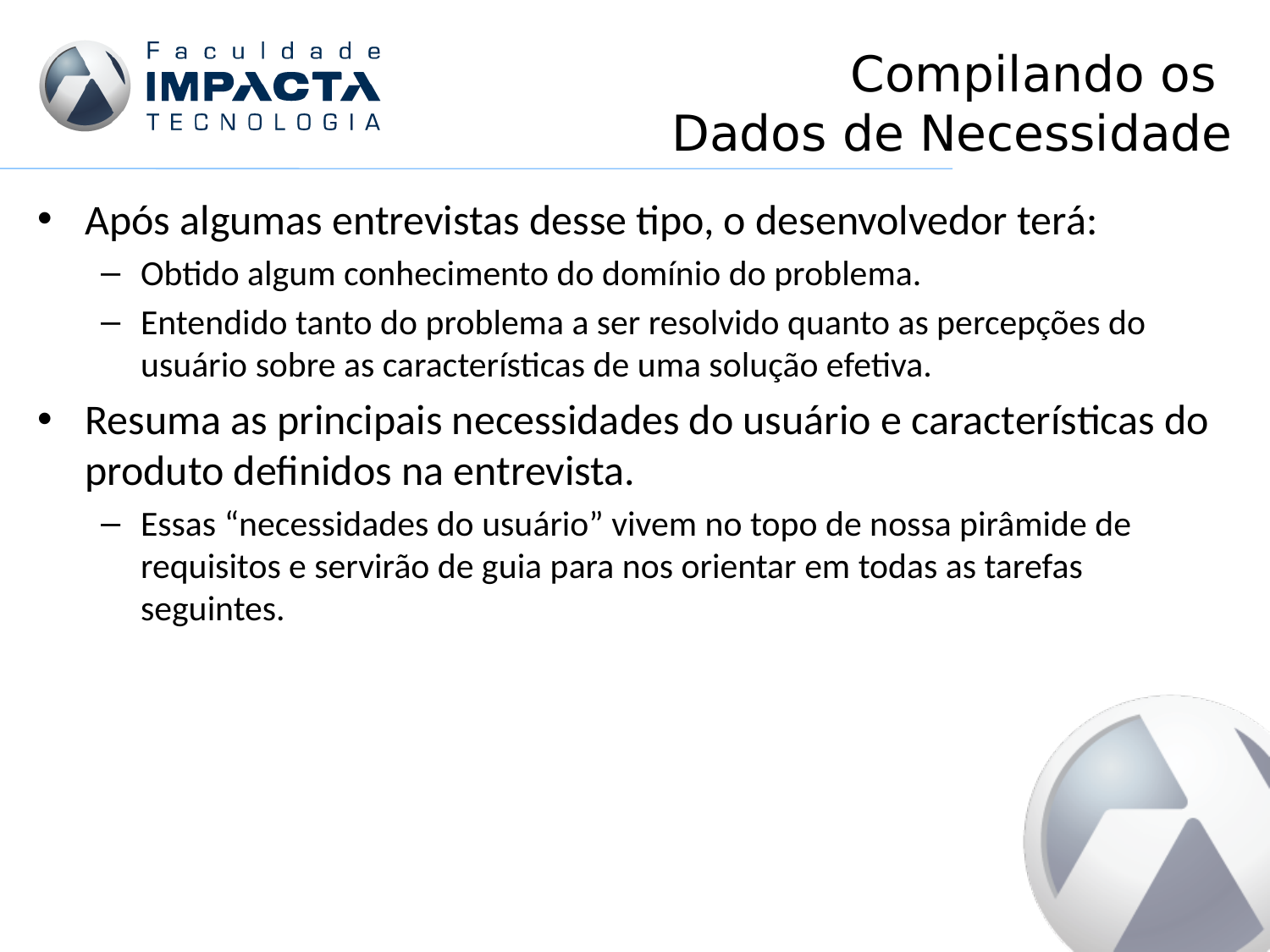

# Compilando os Dados de Necessidade
Após algumas entrevistas desse tipo, o desenvolvedor terá:
Obtido algum conhecimento do domínio do problema.
Entendido tanto do problema a ser resolvido quanto as percepções do usuário sobre as características de uma solução efetiva.
Resuma as principais necessidades do usuário e características do produto definidos na entrevista.
Essas “necessidades do usuário” vivem no topo de nossa pirâmide de requisitos e servirão de guia para nos orientar em todas as tarefas seguintes.